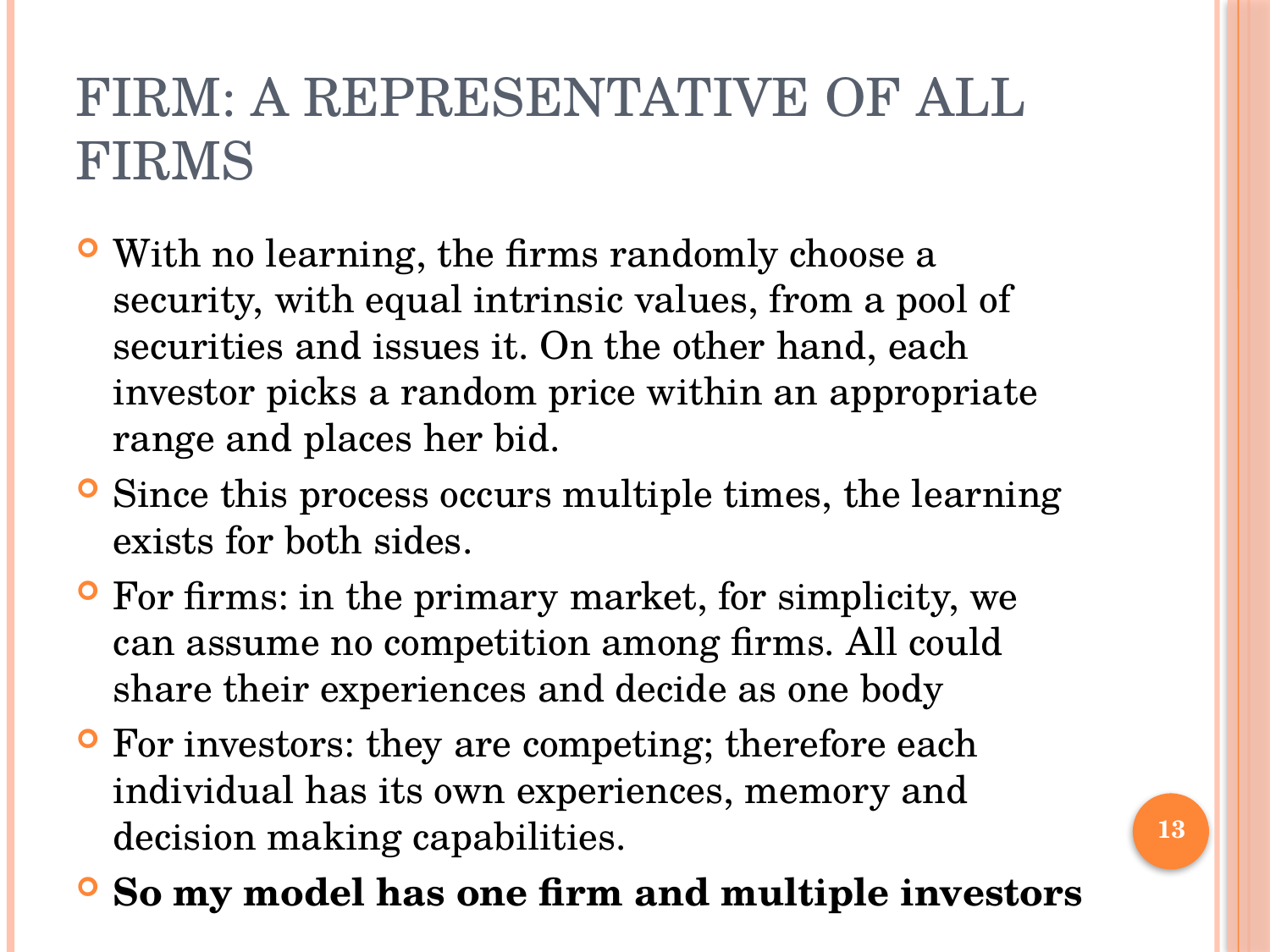

# Firm: a representative of all firms
With no learning, the firms randomly choose a security, with equal intrinsic values, from a pool of securities and issues it. On the other hand, each investor picks a random price within an appropriate range and places her bid.
Since this process occurs multiple times, the learning exists for both sides.
For firms: in the primary market, for simplicity, we can assume no competition among firms. All could share their experiences and decide as one body
For investors: they are competing; therefore each individual has its own experiences, memory and decision making capabilities.
So my model has one firm and multiple investors
13